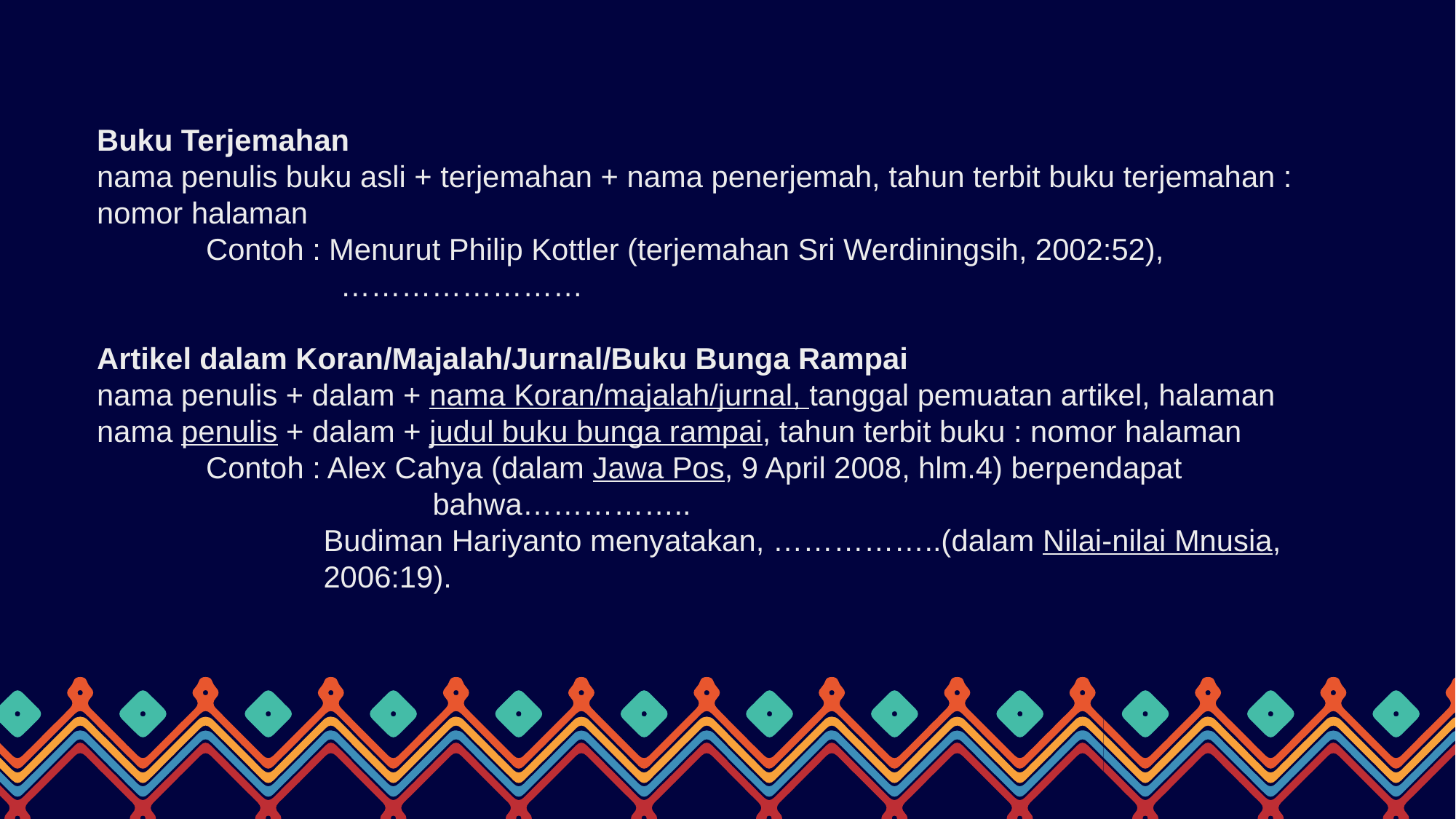

Buku Terjemahan
nama penulis buku asli + terjemahan + nama penerjemah, tahun terbit buku terjemahan : nomor halaman
	Contoh : Menurut Philip Kottler (terjemahan Sri Werdiningsih, 2002:52), 				   ……………………

Artikel dalam Koran/Majalah/Jurnal/Buku Bunga Rampai
nama penulis + dalam + nama Koran/majalah/jurnal, tanggal pemuatan artikel, halaman
nama penulis + dalam + judul buku bunga rampai, tahun terbit buku : nomor halaman
	Contoh : Alex Cahya (dalam Jawa Pos, 9 April 2008, hlm.4) berpendapat 				 bahwa……………..
		 Budiman Hariyanto menyatakan, ……………..(dalam Nilai-nilai Mnusia, 			 2006:19).